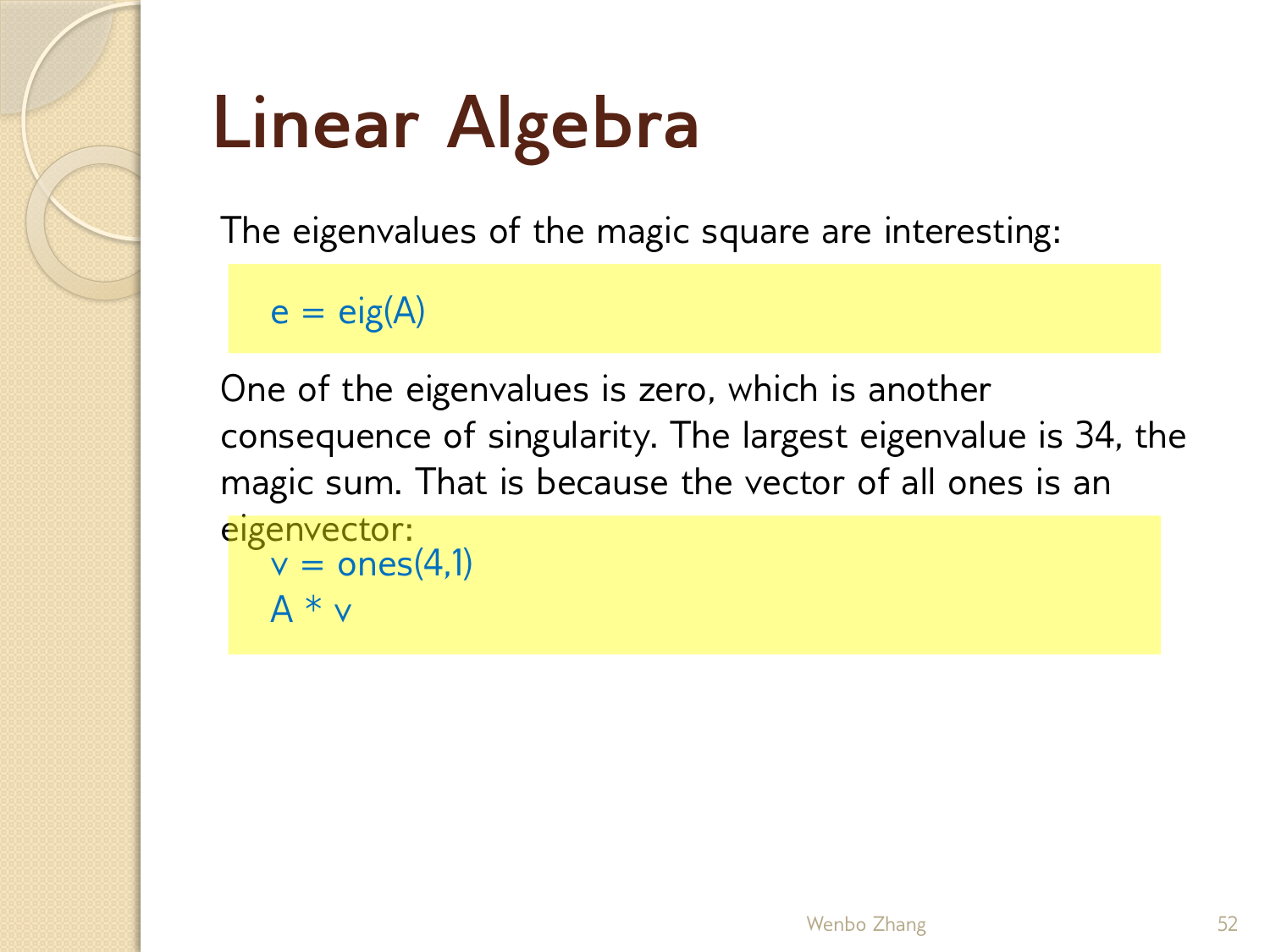

# Linear Algebra
The eigenvalues of the magic square are interesting:

e = eig(A)
One of the eigenvalues is zero, which is another consequence of singularity. The largest eigenvalue is 34, the magic sum. That is because the vector of all ones is an eigenvector:

v = ones(4,1)
A * v
Wenbo Zhang
52